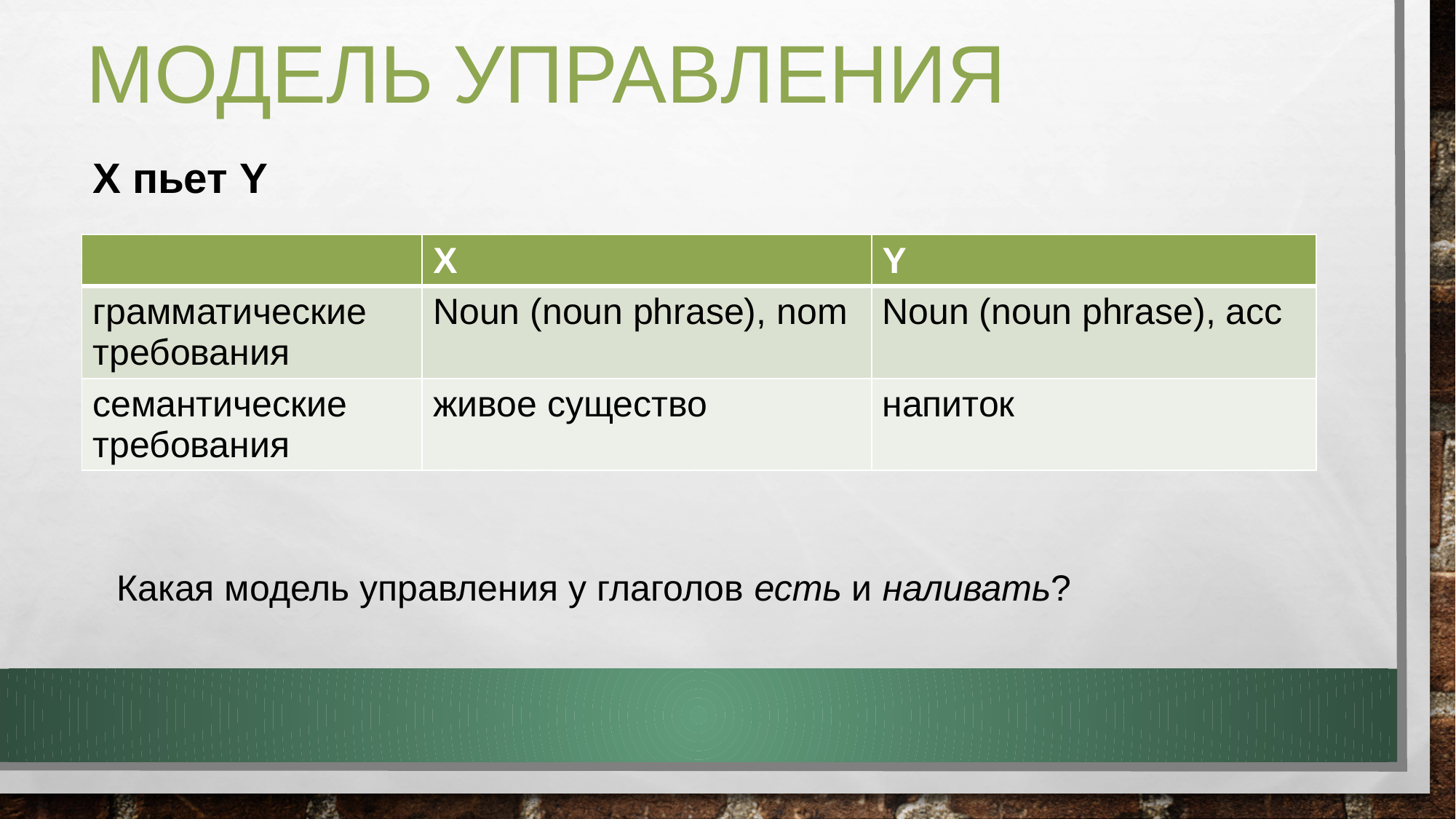

# модель управления
X пьет Y
|  | X | Y |
| --- | --- | --- |
| грамматические требования | Noun (noun phrase), nom | Noun (noun phrase), acc |
| семантические требования | живое существо | напиток |
Какая модель управления у глаголов есть и наливать?